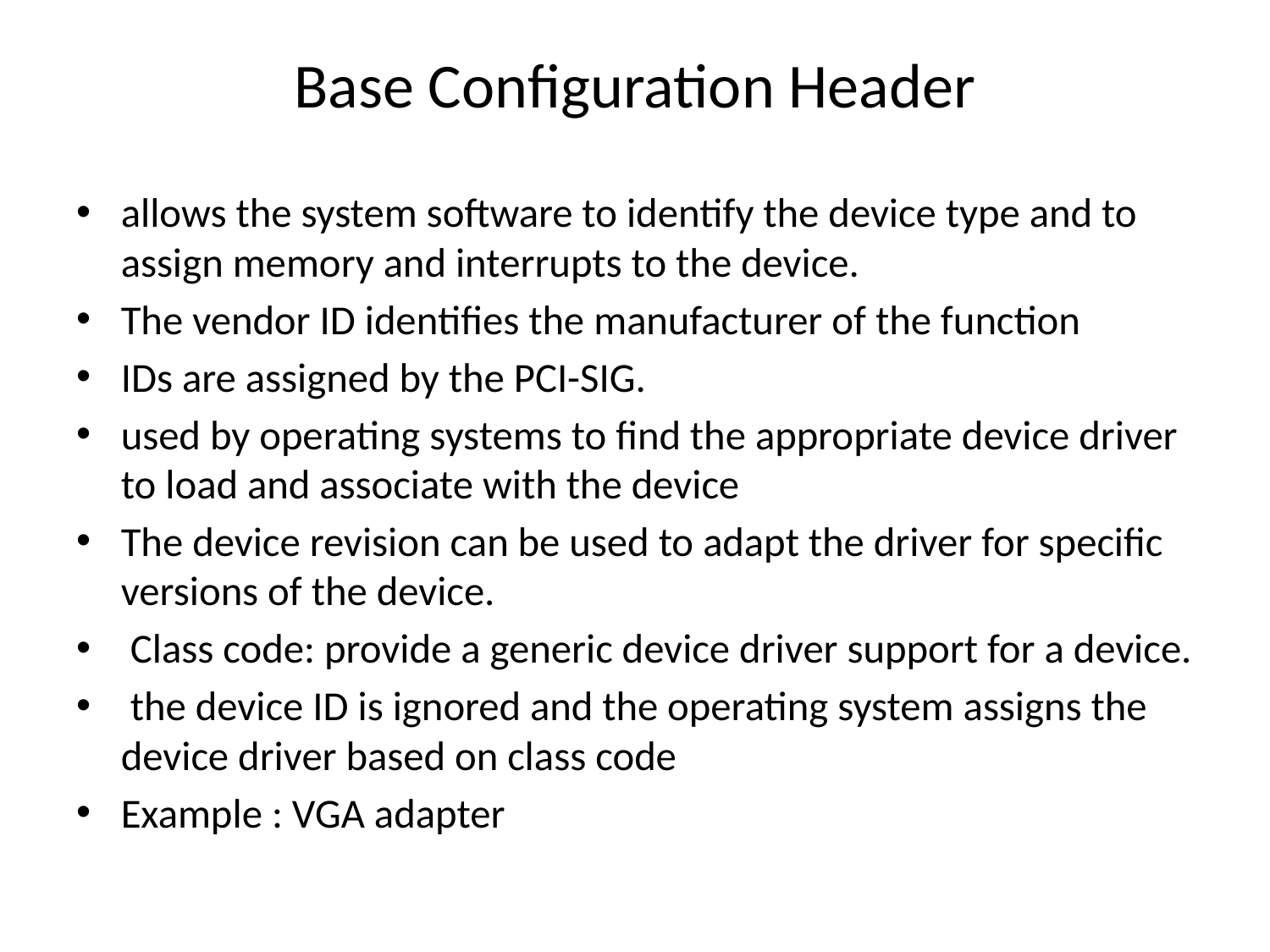

# Base Configuration Header
allows the system software to identify the device type and to assign memory and interrupts to the device.
The vendor ID identiﬁes the manufacturer of the function
IDs are assigned by the PCI-SIG.
used by operating systems to ﬁnd the appropriate device driver to load and associate with the device
The device revision can be used to adapt the driver for speciﬁc versions of the device.
 Class code: provide a generic device driver support for a device.
 the device ID is ignored and the operating system assigns the device driver based on class code
Example : VGA adapter